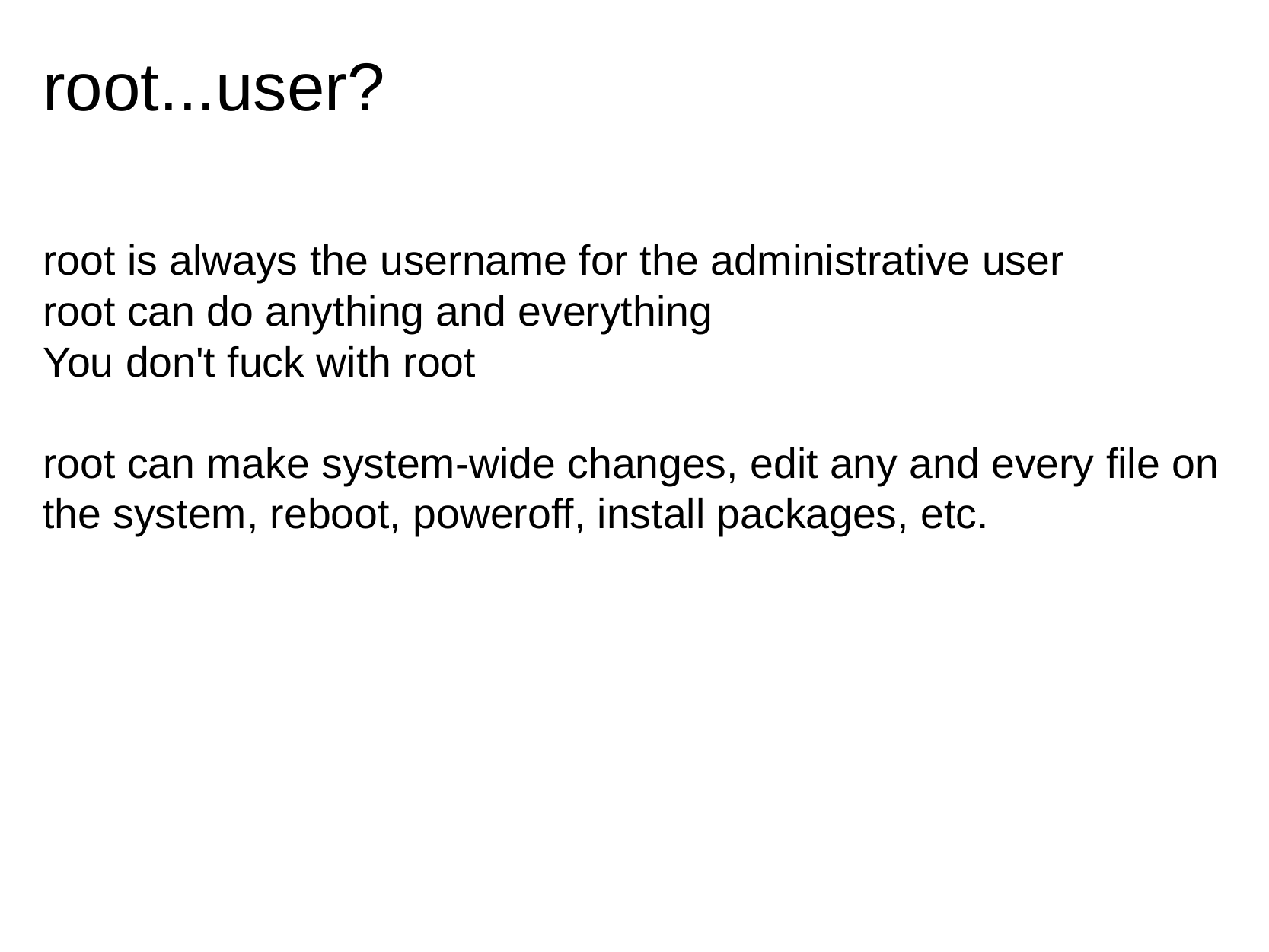

# root...user?
root is always the username for the administrative user
root can do anything and everything
You don't fuck with root

root can make system-wide changes, edit any and every file on the system, reboot, poweroff, install packages, etc.